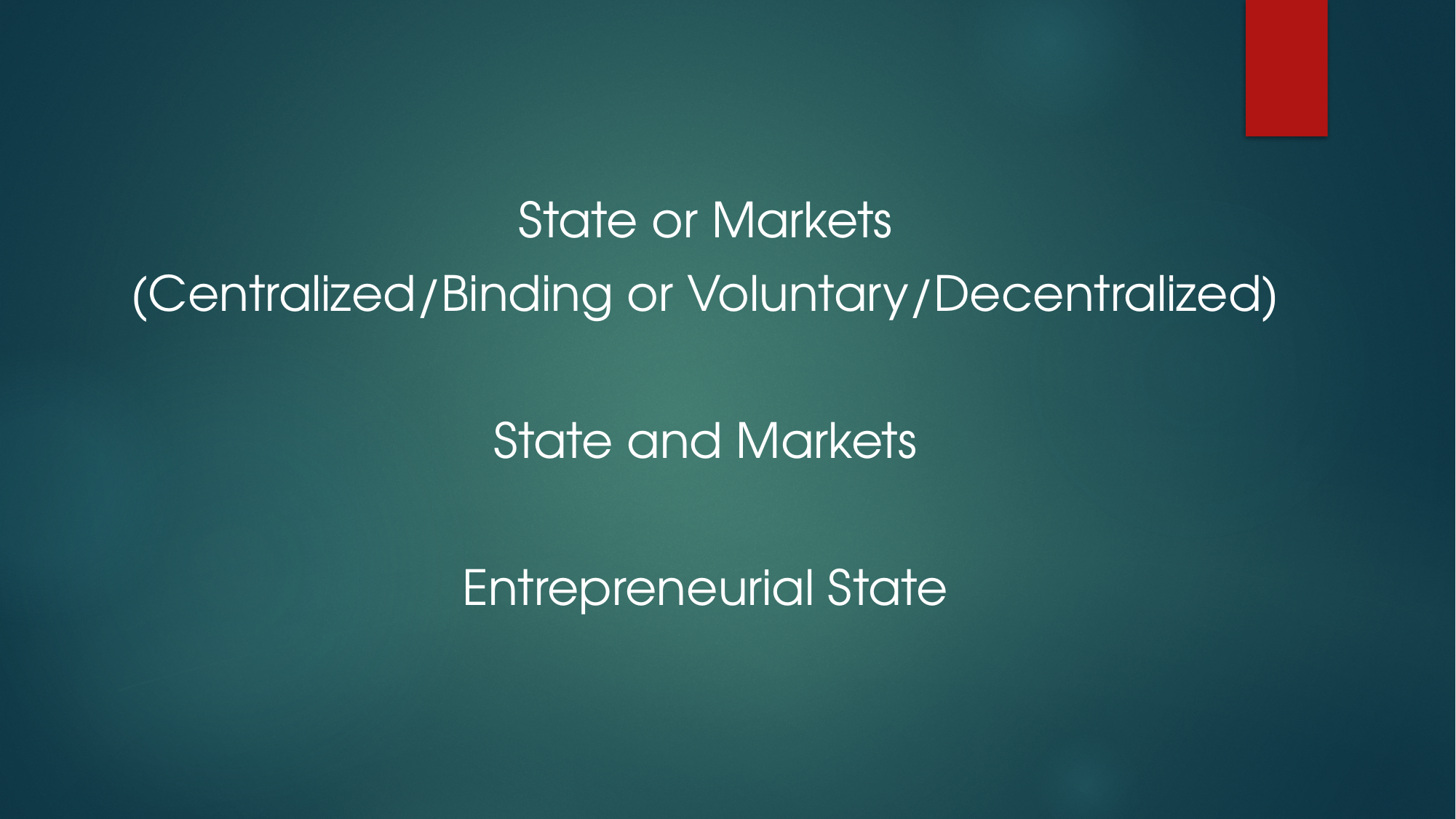

State or Markets
(Centralized/Binding or Voluntary/Decentralized)

State and Markets

Entrepreneurial State